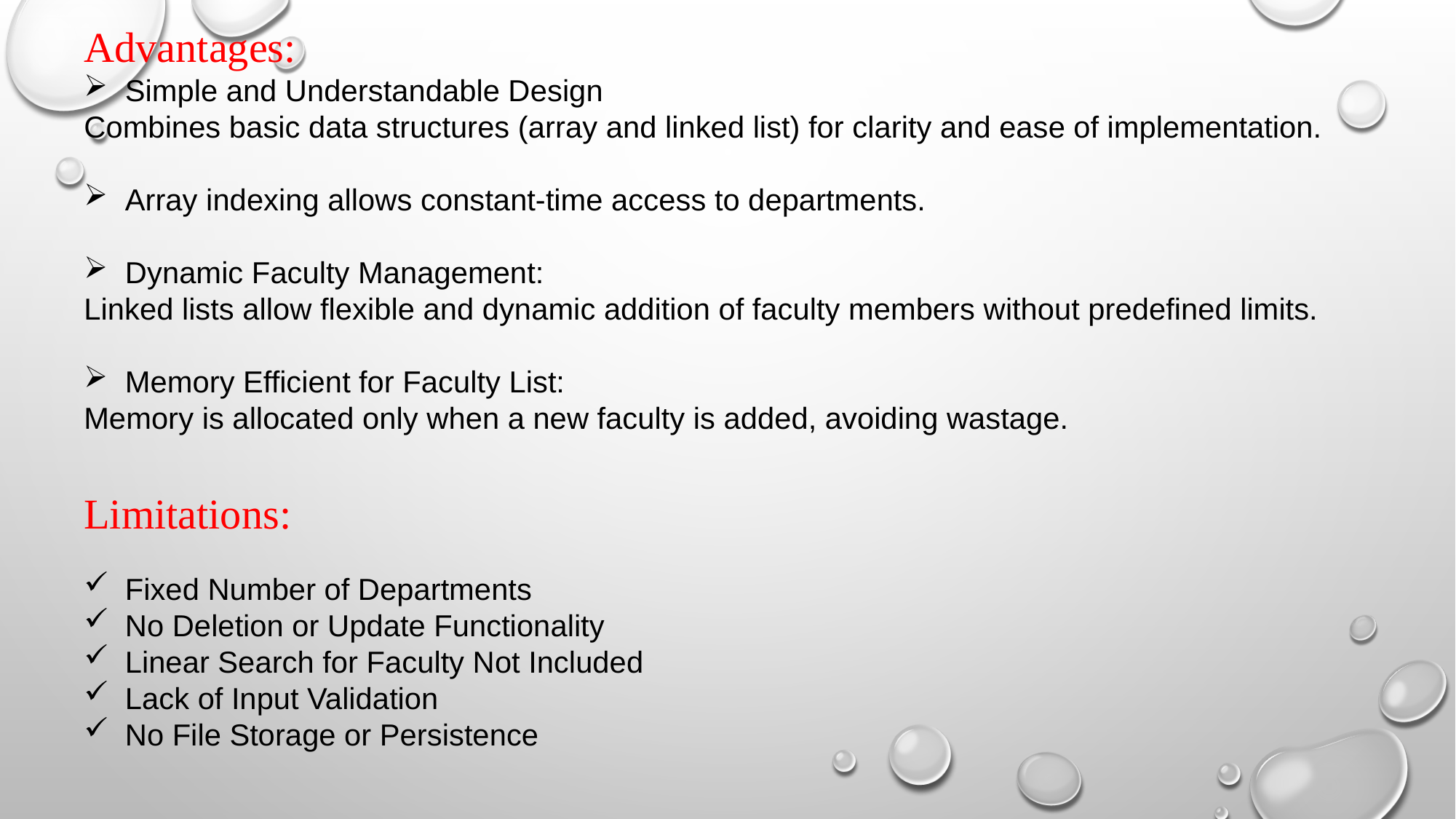

Advantages:
Simple and Understandable Design
Combines basic data structures (array and linked list) for clarity and ease of implementation.

Array indexing allows constant-time access to departments.

Dynamic Faculty Management:
Linked lists allow flexible and dynamic addition of faculty members without predefined limits.

Memory Efficient for Faculty List:
Memory is allocated only when a new faculty is added, avoiding wastage.

Limitations:

Fixed Number of Departments
No Deletion or Update Functionality
Linear Search for Faculty Not Included
Lack of Input Validation
No File Storage or Persistence